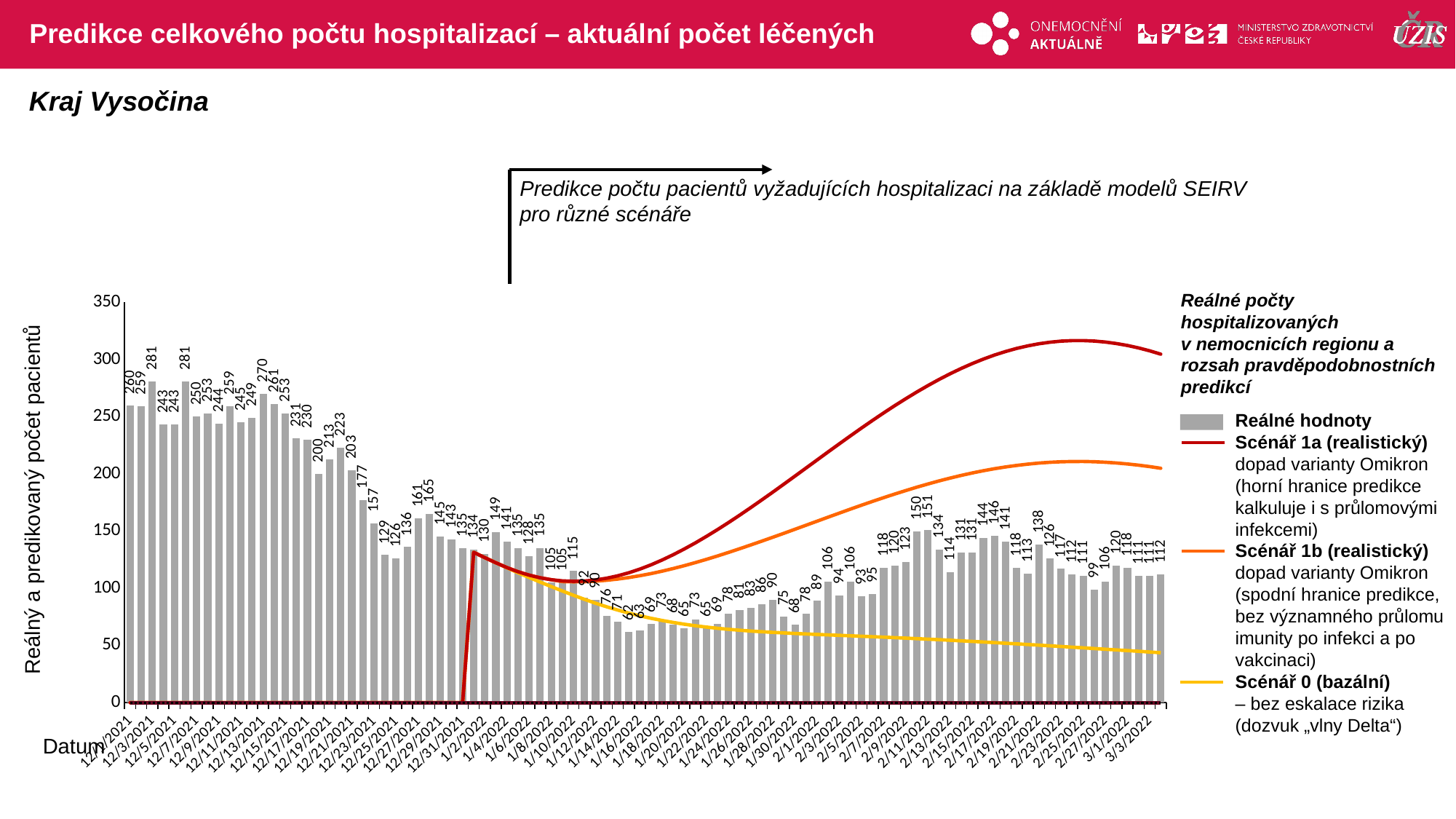

# Predikce celkového počtu hospitalizací – aktuální počet léčených
Kraj Vysočina
Predikce počtu pacientů vyžadujících hospitalizaci na základě modelů SEIRV pro různé scénáře
Reálné počty hospitalizovaných v nemocnicích regionu a rozsah pravděpodobnostních predikcí

### Chart

| Category |  |  |  |  |  |  |
|---|---|---|---|---|---|---|
| 44531 | 260.0 | None | None | None | None | None |
| 44532 | 259.0 | None | None | None | None | None |
| 44533 | 281.0 | None | None | None | None | None |
| 44534 | 243.0 | None | None | None | None | None |
| 44535 | 243.0 | None | None | None | None | None |
| 44536 | 281.0 | None | None | None | None | None |
| 44537 | 250.0 | None | None | None | None | None |
| 44538 | 253.0 | None | None | None | None | None |
| 44539 | 244.0 | None | None | None | None | None |
| 44540 | 259.0 | None | None | None | None | None |
| 44541 | 245.0 | None | None | None | None | None |
| 44542 | 249.0 | None | None | None | None | None |
| 44543 | 270.0 | None | None | None | None | None |
| 44544 | 261.0 | None | None | None | None | None |
| 44545 | 253.0 | None | None | None | None | None |
| 44546 | 231.0 | None | None | None | None | None |
| 44547 | 230.0 | None | None | None | None | None |
| 44548 | 200.0 | None | None | None | None | None |
| 44549 | 213.0 | None | None | None | None | None |
| 44550 | 223.0 | None | None | None | None | None |
| 44551 | 203.0 | None | None | None | None | None |
| 44552 | 177.0 | None | None | None | None | None |
| 44553 | 157.0 | None | None | None | None | None |
| 44554 | 129.0 | None | None | None | None | None |
| 44555 | 126.0 | None | None | None | None | None |
| 44556 | 136.0 | None | None | None | None | None |
| 44557 | 161.0 | None | None | None | None | None |
| 44558 | 165.0 | None | None | None | None | None |
| 44559 | 145.0 | None | None | None | None | None |
| 44560 | 143.0 | None | None | None | None | None |
| 44561 | 135.0 | None | None | None | None | None |
| 44562 | 134.0 | 131.40901810382022 | 131.40901810382022 | 131.40901810382022 | None | None |
| 44563 | 130.0 | 126.81105656393106 | 126.81105656393106 | 126.81105656393106 | None | None |
| 44564 | 149.0 | 122.29832671808506 | 122.29832671808506 | 122.29832671808506 | None | None |
| 44565 | 141.0 | 117.87463946518996 | 118.1218034073523 | 118.1218034073523 | None | None |
| 44566 | 135.0 | 113.54324066291332 | 114.45096414371768 | 114.45096414371768 | None | None |
| 44567 | 128.0 | 109.43012657572085 | 111.49830118656952 | 111.49830118656952 | None | None |
| 44568 | 135.0 | 105.40532767873219 | 109.1735118229652 | 109.1735118229652 | None | None |
| 44569 | 105.0 | 101.47107479452333 | 107.49533952367224 | 107.49533952367224 | None | None |
| 44570 | 105.0 | 97.62922048315536 | 105.81716722437928 | 106.47016936874618 | None | None |
| 44571 | 115.0 | 93.88136915679966 | 105.63081169097757 | 106.09745830194278 | None | None |
| 44572 | 92.0 | 90.30122506443657 | 105.76694034365403 | 106.36971560729567 | None | None |
| 44573 | 90.0 | 86.9386583156289 | 106.2187786093883 | 107.27339213876421 | None | None |
| 44574 | 76.0 | 83.81727923349682 | 106.97635928193093 | 108.7885534838495 | None | None |
| 44575 | 71.0 | 80.94467269600251 | 108.0286021180186 | 110.89303915602481 | None | None |
| 44576 | 62.0 | 78.31954838851458 | 109.36271097599298 | 113.56125687197361 | None | None |
| 44577 | 63.0 | 75.93575689134072 | 110.96532952980294 | 116.7664939795935 | None | None |
| 44578 | 69.0 | 73.78440347819986 | 112.82322659265591 | 120.48228810529947 | None | None |
| 44579 | 73.0 | 71.85423684953754 | 114.92050075776967 | 124.676836435527 | None | None |
| 44580 | 68.0 | 70.13215938103264 | 117.2350783874672 | 129.305991694922 | None | None |
| 44581 | 65.0 | 68.6033069054608 | 119.7436031738994 | 134.32304126778644 | None | None |
| 44582 | 73.0 | 67.2524528744651 | 122.42522300506445 | 139.68628093011657 | None | None |
| 44583 | 65.0 | 66.0638261746241 | 125.2615277325656 | 145.3588903851188 | None | None |
| 44584 | 69.0 | 65.02189984120396 | 128.23572933761605 | 151.30729359521973 | None | None |
| 44585 | 78.0 | 64.1118876547705 | 131.33217079035413 | 157.50017650069591 | None | None |
| 44586 | 81.0 | 63.31817751477131 | 134.53577139766602 | 163.90737771531965 | None | None |
| 44587 | 83.0 | 62.62235579073161 | 137.83097527447975 | 170.49778546894711 | None | None |
| 44588 | 86.0 | 62.00613074430363 | 141.20237931347674 | 177.2405935469411 | None | None |
| 44589 | 90.0 | 61.453668123835506 | 144.6352422232724 | 184.1063193665324 | None | None |
| 44590 | 75.0 | 60.95164528315161 | 148.1150730075806 | 191.06598093514887 | None | None |
| 44591 | 68.0 | 60.488774510352314 | 151.62787165832606 | 198.09157823663975 | None | None |
| 44592 | 78.0 | 60.055470772077896 | 155.15983643997112 | 205.1555077999298 | None | None |
| 44593 | 89.0 | 59.64347097253539 | 158.69716621463007 | 212.23016734924775 | None | None |
| 44594 | 106.0 | 59.24516242660248 | 162.22579329287805 | 219.28742150574377 | None | None |
| 44595 | 94.0 | 58.85390546971334 | 165.7313860693597 | 226.29860705870703 | None | None |
| 44596 | 106.0 | 58.4642935426928 | 169.19943827988723 | 233.23471147976198 | None | None |
| 44597 | 93.0 | 58.07187993331556 | 172.61521607637263 | 240.06626707273287 | None | None |
| 44598 | 95.0 | 57.673260289494415 | 175.96388830708898 | 246.76361153416553 | None | None |
| 44599 | 118.0 | 57.265842802505354 | 179.230732942429 | 253.2973008048456 | None | None |
| 44600 | 120.0 | 56.8476693763124 | 182.40114194022473 | 259.638118800437 | None | None |
| 44601 | 123.0 | 56.41740281811932 | 185.46131660201715 | 265.7584681240218 | None | None |
| 44602 | 150.0 | 55.974203093527855 | 188.3980182035968 | 271.6318713271813 | None | None |
| 44603 | 151.0 | 55.51763373125197 | 191.19855401535958 | 277.2329429507068 | None | None |
| 44604 | 134.0 | 55.04752674798508 | 193.8507345292965 | 282.5373039785806 | None | None |
| 44605 | 114.0 | 54.563966971046135 | 196.3431413883158 | 287.52211769661915 | None | None |
| 44606 | 131.0 | 54.0673251395415 | 198.66515253841894 | 292.16613999682556 | None | None |
| 44607 | 131.0 | 53.55817571745304 | 200.80692631157996 | 296.44968754314755 | None | None |
| 44608 | 144.0 | 53.03719861649966 | 202.7595008619099 | 300.35483664380735 | None | None |
| 44609 | 146.0 | 52.505058564936846 | 204.5148383779182 | 303.86551167582405 | None | None |
| 44610 | 141.0 | 51.96243100198899 | 206.0658679234305 | 306.9675707668485 | None | None |
| 44611 | 118.0 | 51.4099691379612 | 207.40653619202678 | 309.6489073040412 | None | None |
| 44612 | 113.0 | 50.84841968570325 | 208.53184500413656 | 311.89952492826063 | None | None |
| 44613 | 138.0 | 50.27858905711382 | 209.43784132843155 | 313.71151757685067 | None | None |
| 44614 | 126.0 | 49.7012791463428 | 210.12169943842827 | 315.0792337968441 | None | None |
| 44615 | 117.0 | 49.11729496520905 | 210.5817262801922 | 315.999287480372 | None | None |
| 44616 | 112.0 | 48.52741928232927 | 210.81732789444237 | 316.47049070887243 | None | None |
| 44617 | 111.0 | 47.93240164532315 | 210.828992238443 | 316.4938193968736 | None | None |
| 44618 | 99.0 | 47.3329575782943 | 210.61828640596687 | 316.0724077319213 | None | None |
| 44619 | 106.0 | 46.72976841340161 | 210.1878423729449 | 315.21151966587735 | None | None |
| 44620 | 120.0 | 46.123453769607266 | 209.54133156643977 | 313.91849805286705 | None | None |
| 44621 | 118.0 | 45.51460494077841 | 208.6834275253765 | 312.2026899707406 | None | None |
| 44622 | 111.0 | 44.903787636534595 | 207.61975772517485 | 310.07535037033716 | None | None |
| 44623 | 111.0 | 44.29153743914322 | 206.35683915585625 | 307.54951323169996 | None | None |
| 44624 | 112.0 | 43.67835766307006 | 204.90201209672753 | 304.6398591134426 | None | None |
|  | None | None | None | None | None | None |
|  | None | None | None | None | None | None |
Reálné hodnoty
Scénář 1a (realistický)  dopad varianty Omikron (horní hranice predikce kalkuluje i s průlomovými infekcemi)
Scénář 1b (realistický)   dopad varianty Omikron (spodní hranice predikce, bez významného průlomu imunity po infekci a po vakcinaci)
Scénář 0 (bazální)
– bez eskalace rizika (dozvuk „vlny Delta“)

Reálný a predikovaný počet pacientů
Datum